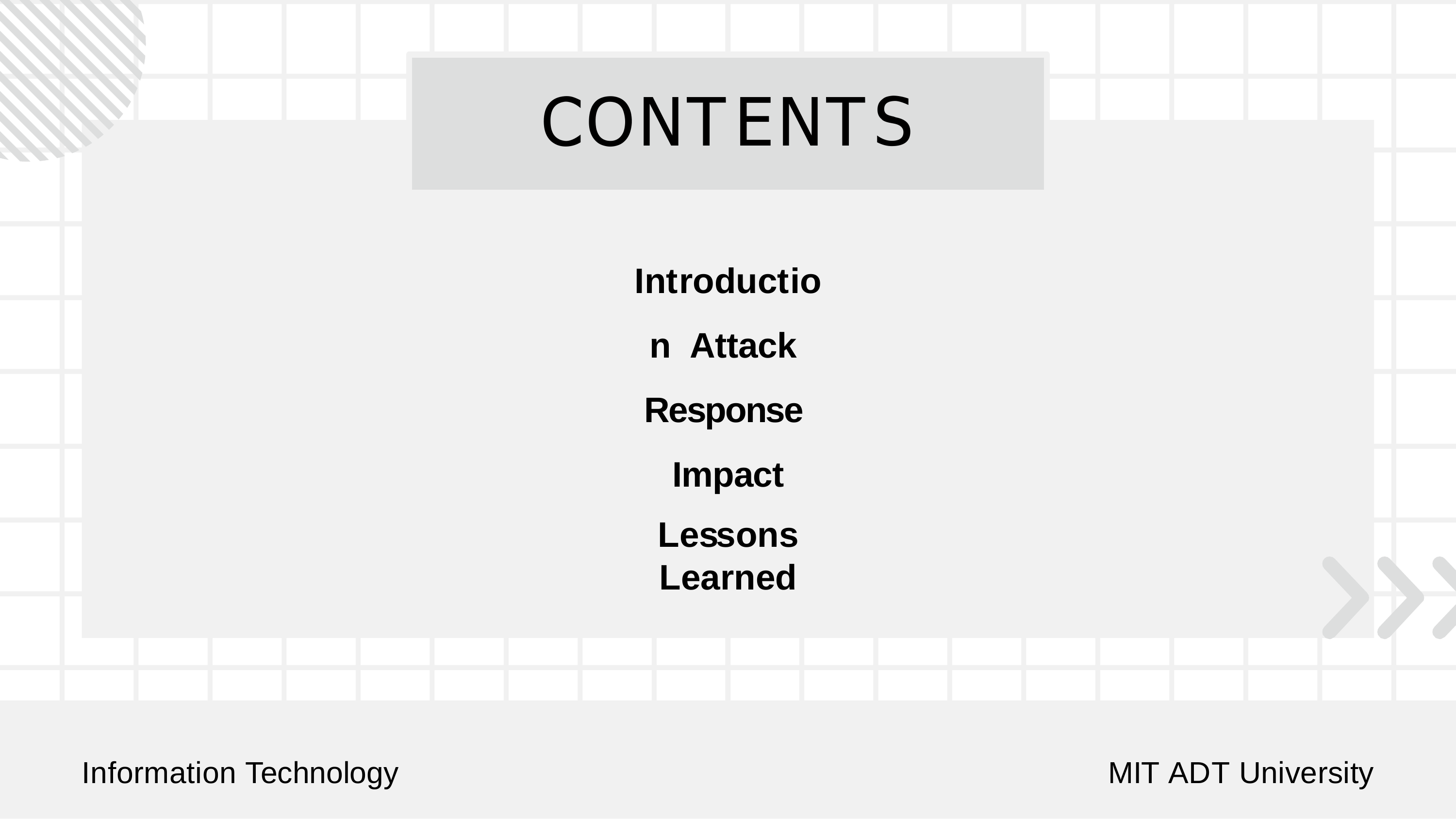

# CONTENTS
Introduction  Attack  Response  Impact
Lessons Learned

Information Technology
MIT ADT University